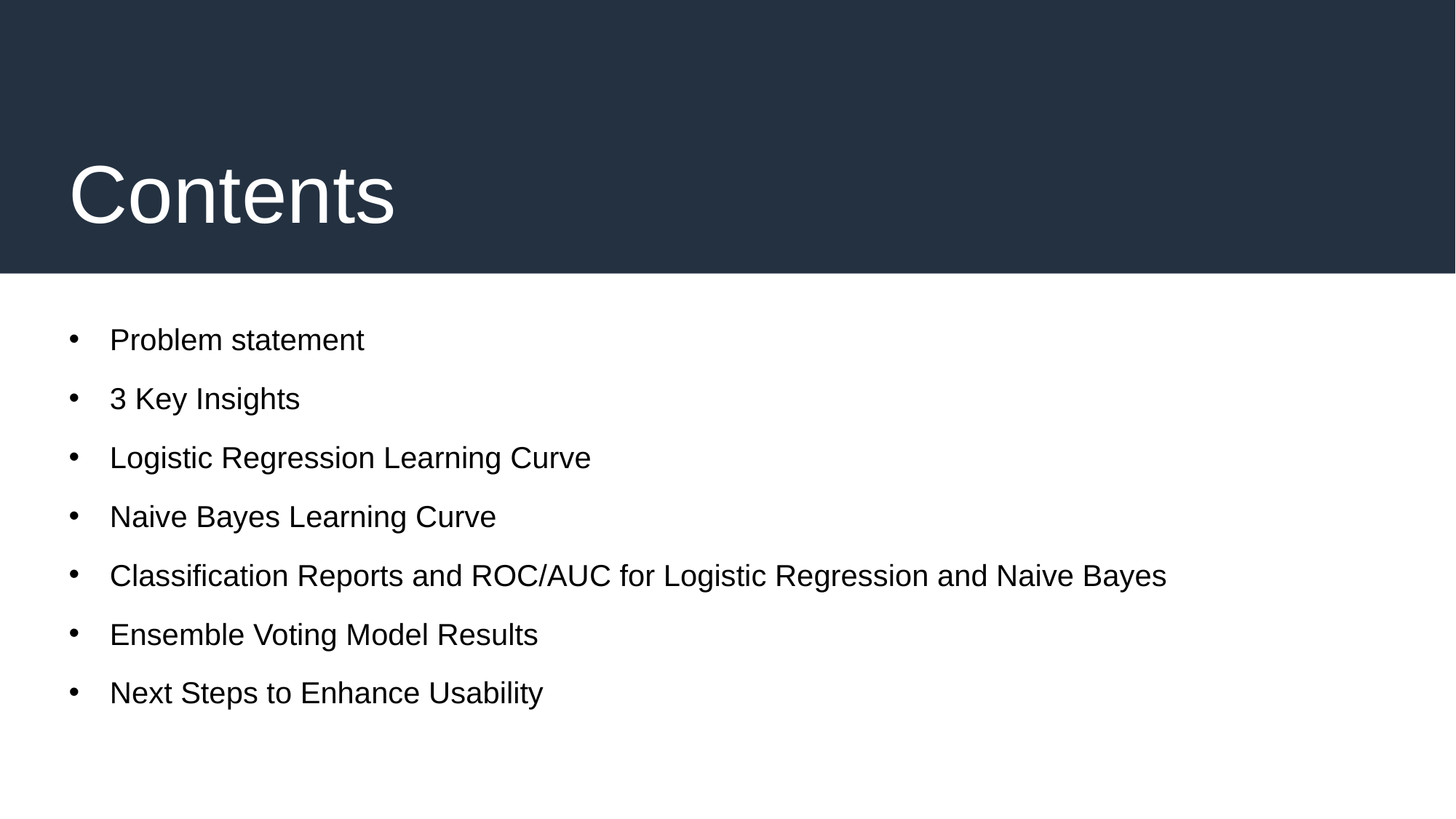

# Contents
Problem statement
3 Key Insights
Logistic Regression Learning Curve
Naive Bayes Learning Curve
Classification Reports and ROC/AUC for Logistic Regression and Naive Bayes
Ensemble Voting Model Results
Next Steps to Enhance Usability